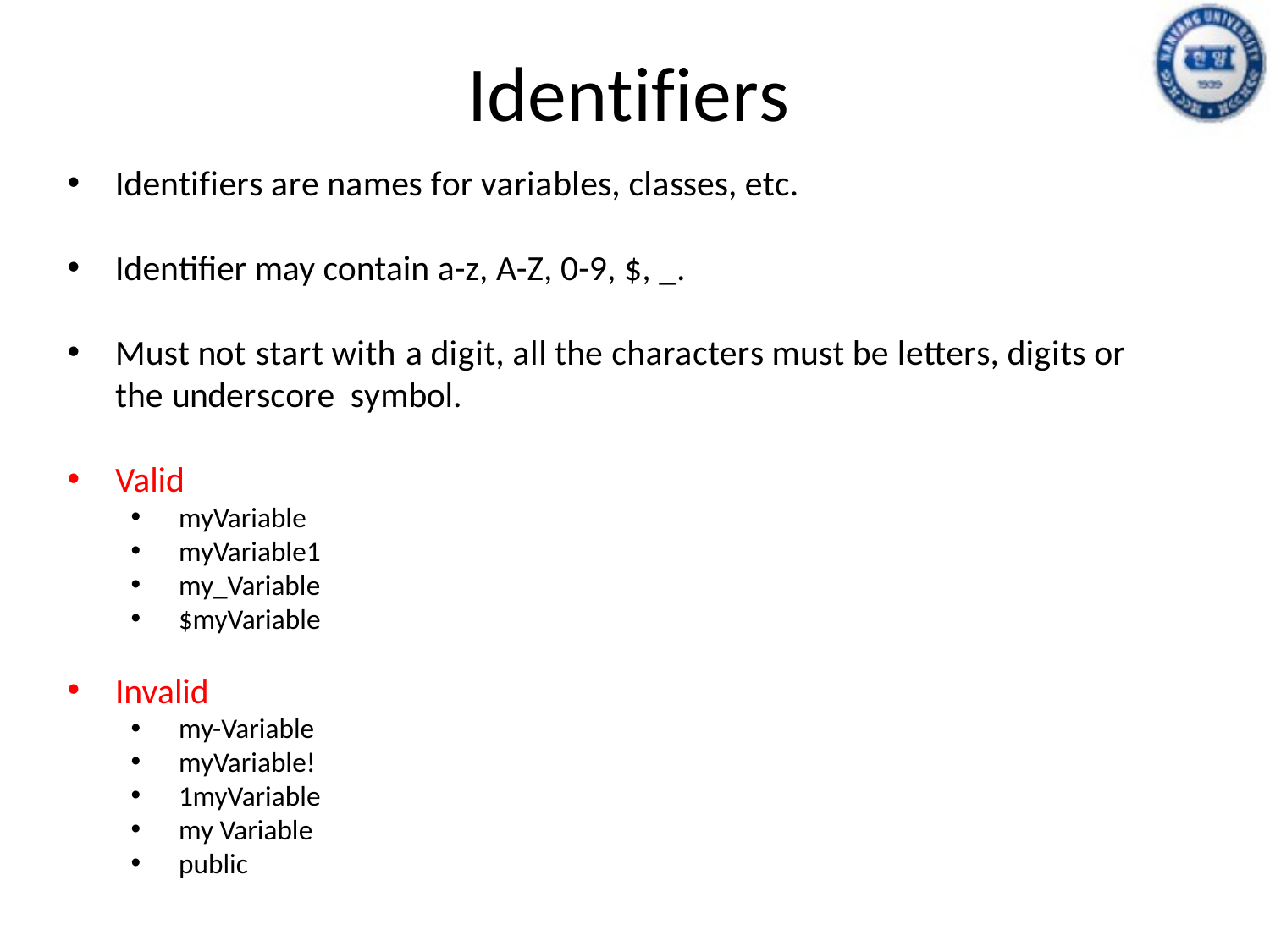

# Identifiers
Identifiers are names for variables, classes, etc.

Identifier may contain a-z, A-Z, 0-9, $, _.

Must not start with a digit, all the characters must be letters, digits or the underscore  symbol.

Valid
myVariable
myVariable1
my_Variable
$myVariable

Invalid
my-Variable
myVariable!
1myVariable
my Variable
public